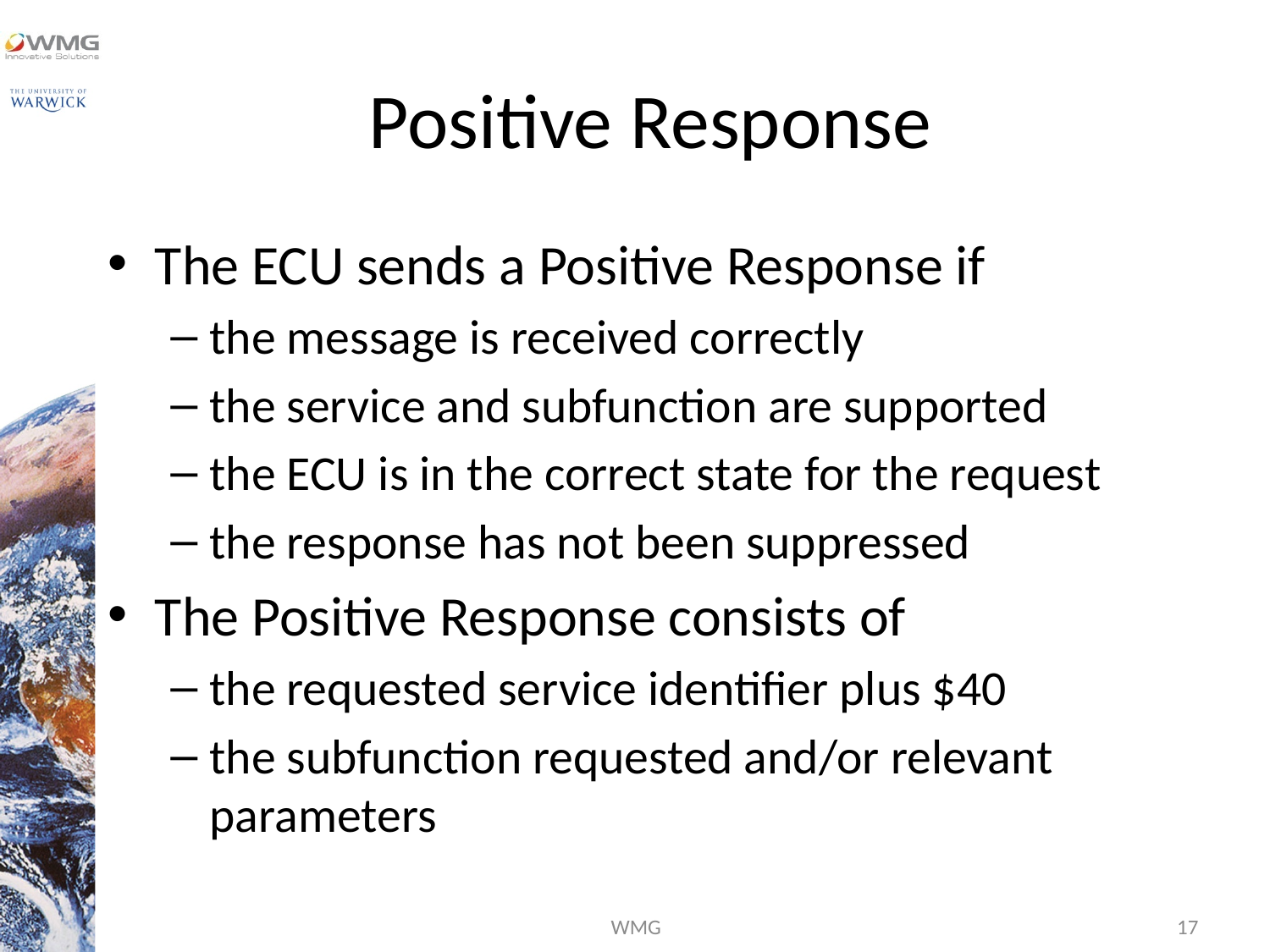

# Positive Response
The ECU sends a Positive Response if
the message is received correctly
the service and subfunction are supported
the ECU is in the correct state for the request
the response has not been suppressed
The Positive Response consists of
the requested service identifier plus $40
the subfunction requested and/or relevant parameters
WMG
17